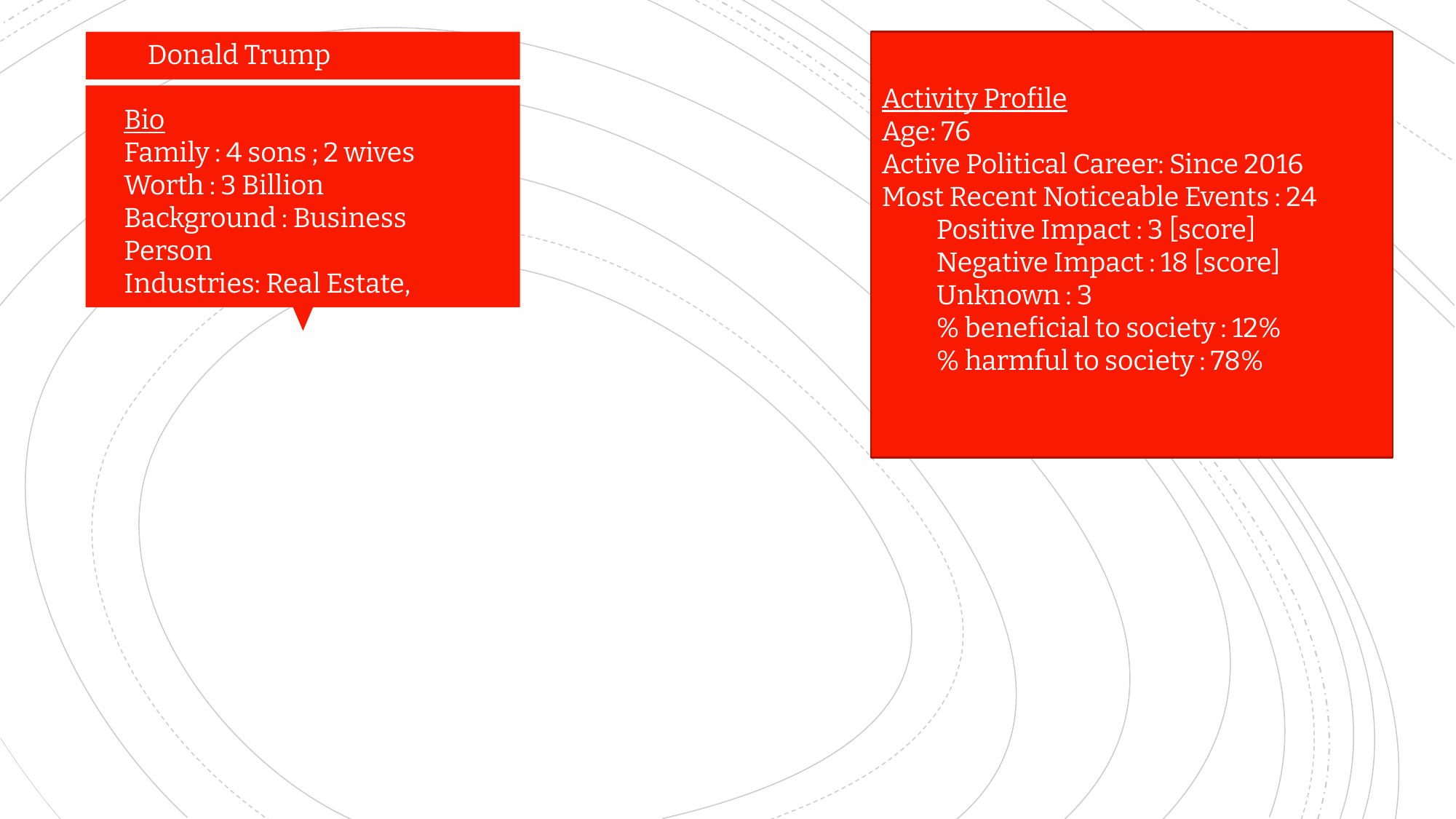

Donald Trump
Activity Profile
Age: 76
Active Political Career: Since 2016
Most Recent Noticeable Events : 24
          Positive Impact : 3 [score]
          Negative Impact : 18 [score]
          Unknown : 3
          % beneficial to society : 12%
          % harmful to society : 78%

Bio
Family : 4 sons ; 2 wives
Worth : 3 Billion
Background : Business Person
Industries: Real Estate,